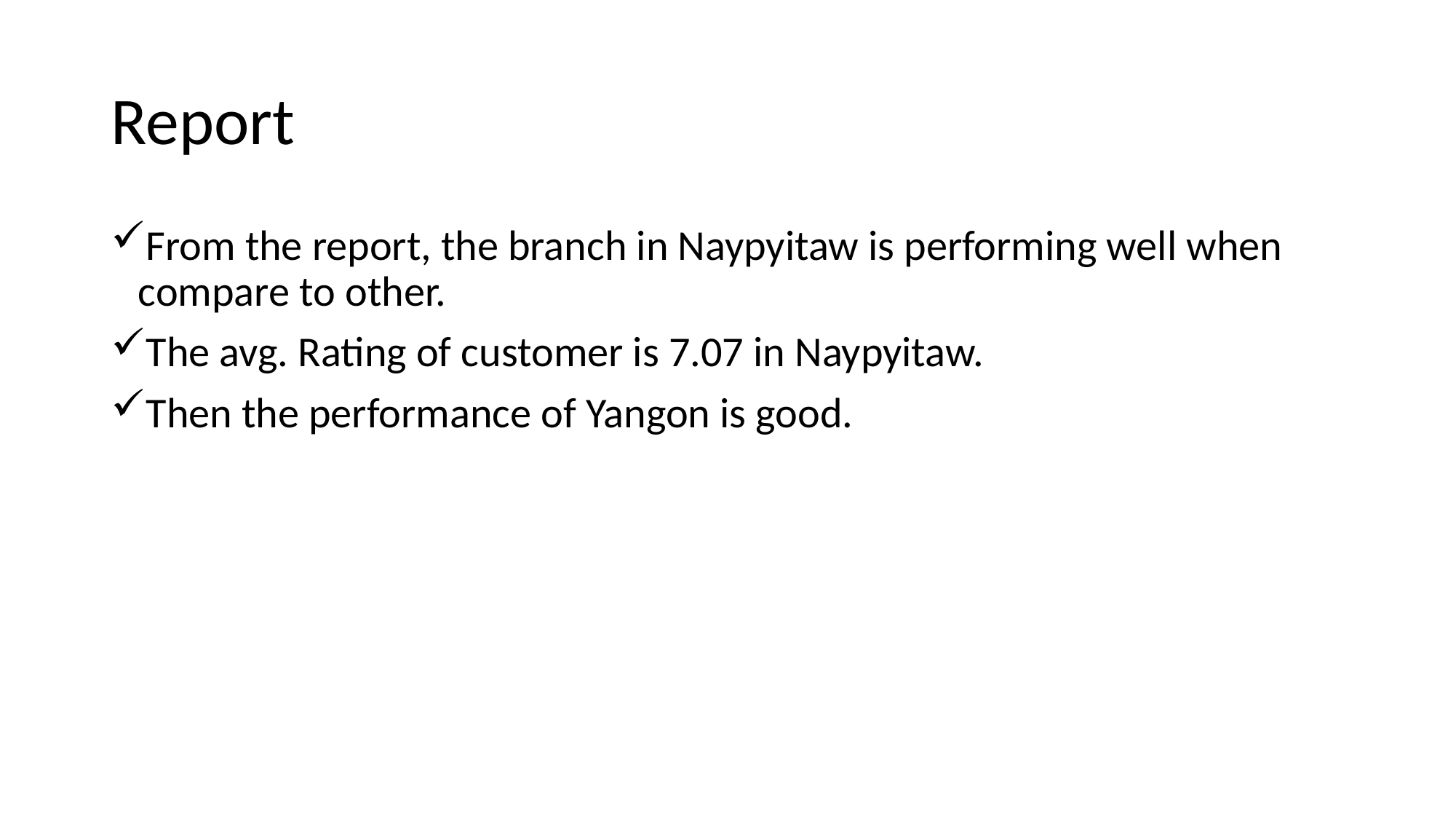

# Report
From the report, the branch in Naypyitaw is performing well when compare to other.
The avg. Rating of customer is 7.07 in Naypyitaw.
Then the performance of Yangon is good.